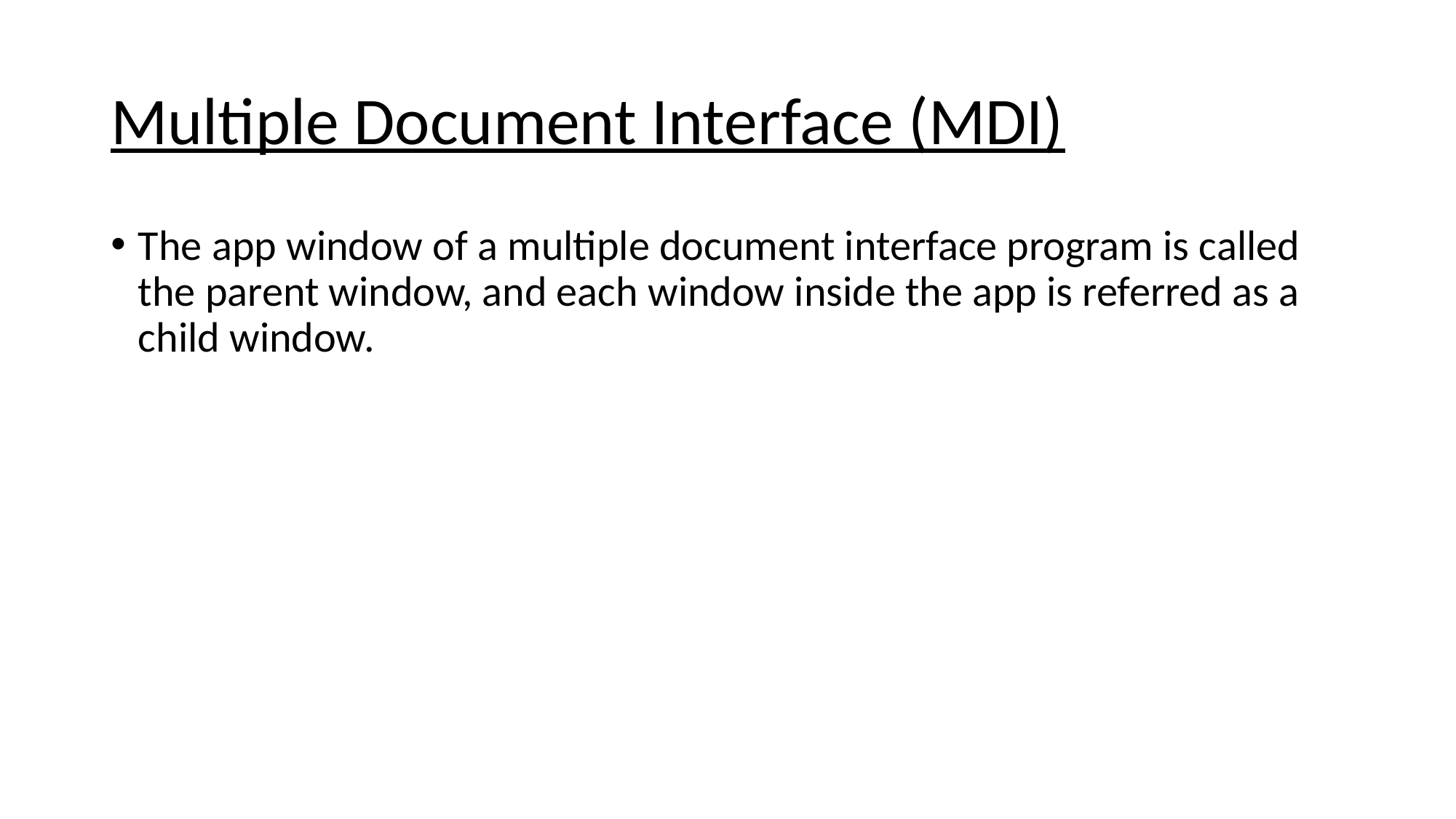

# Multiple Document Interface (MDI)
The app window of a multiple document interface program is called the parent window, and each window inside the app is referred as a child window.